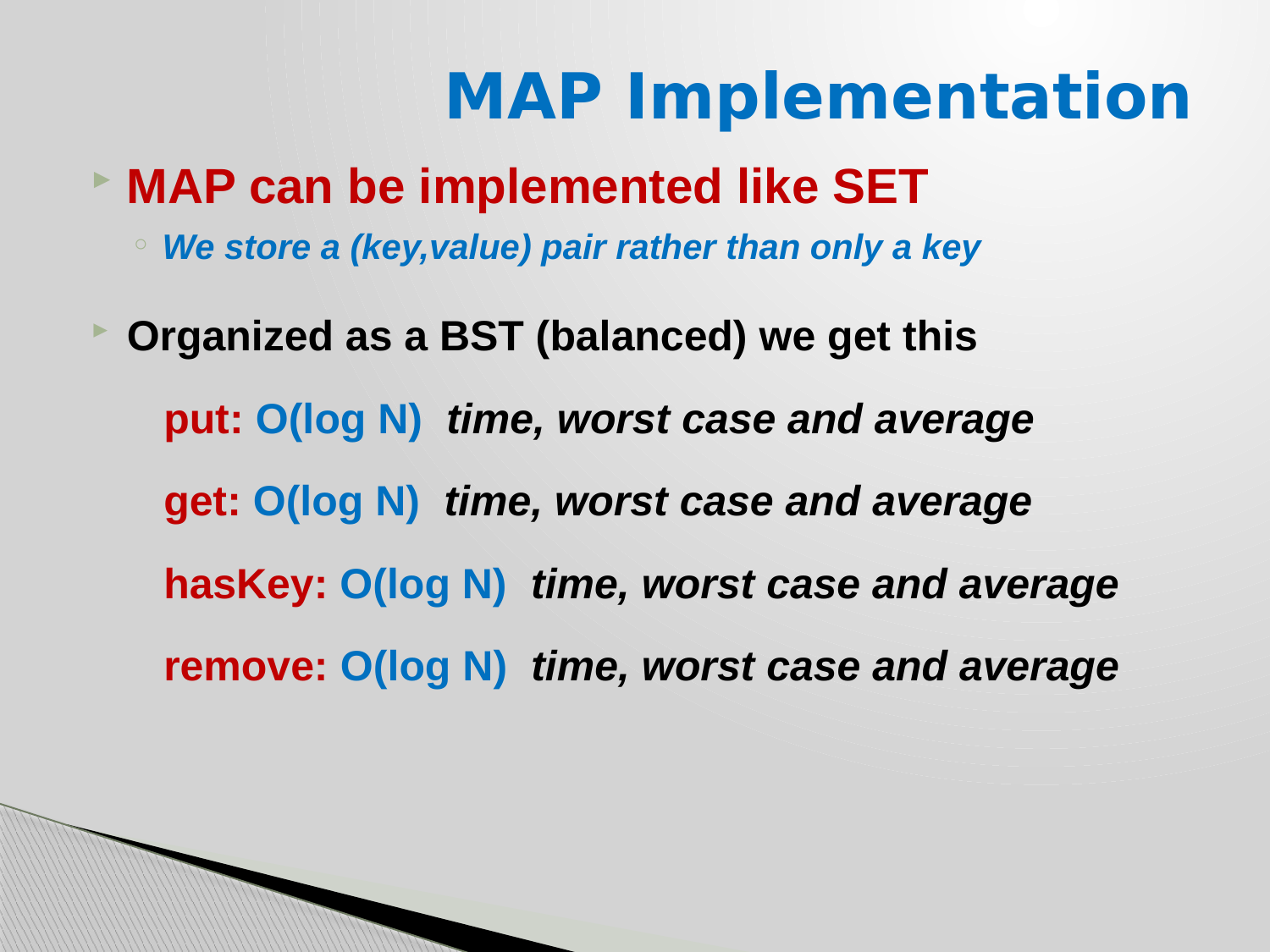

# MAP Implementation
MAP can be implemented like SET
We store a (key,value) pair rather than only a key
Organized as a BST (balanced) we get this
put: O(log N)  time, worst case and average
get: O(log N)  time, worst case and average
hasKey: O(log N)  time, worst case and average
remove: O(log N)  time, worst case and average